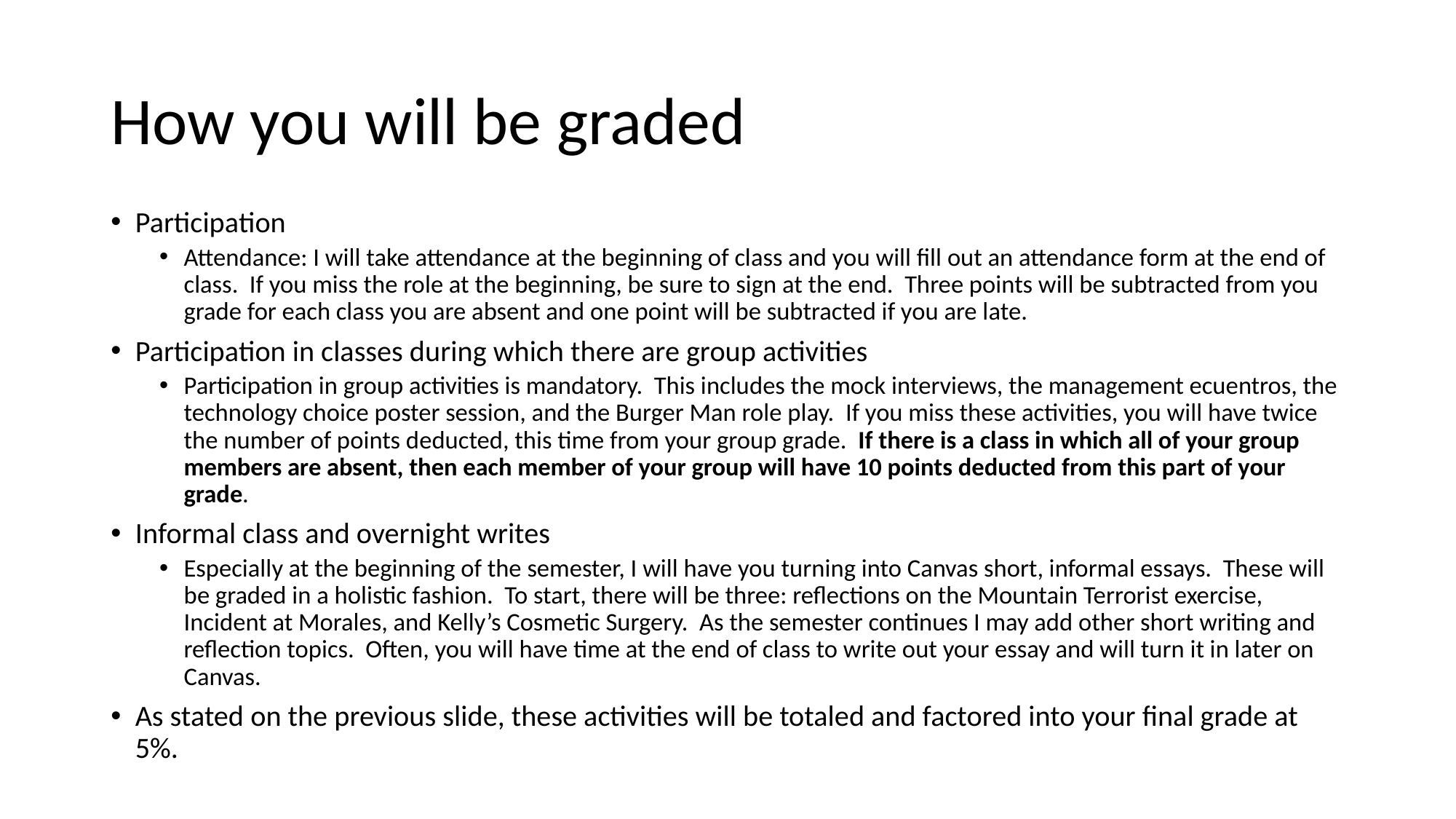

# How you will be graded
Participation
Attendance: I will take attendance at the beginning of class and you will fill out an attendance form at the end of class.  If you miss the role at the beginning, be sure to sign at the end.  Three points will be subtracted from you grade for each class you are absent and one point will be subtracted if you are late.
Participation in classes during which there are group activities
Participation in group activities is mandatory.  This includes the mock interviews, the management ecuentros, the technology choice poster session, and the Burger Man role play.  If you miss these activities, you will have twice the number of points deducted, this time from your group grade.  If there is a class in which all of your group members are absent, then each member of your group will have 10 points deducted from this part of your grade.
Informal class and overnight writes
Especially at the beginning of the semester, I will have you turning into Canvas short, informal essays.  These will be graded in a holistic fashion.  To start, there will be three: reflections on the Mountain Terrorist exercise, Incident at Morales, and Kelly’s Cosmetic Surgery.  As the semester continues I may add other short writing and reflection topics.  Often, you will have time at the end of class to write out your essay and will turn it in later on Canvas.
As stated on the previous slide, these activities will be totaled and factored into your final grade at 5%.